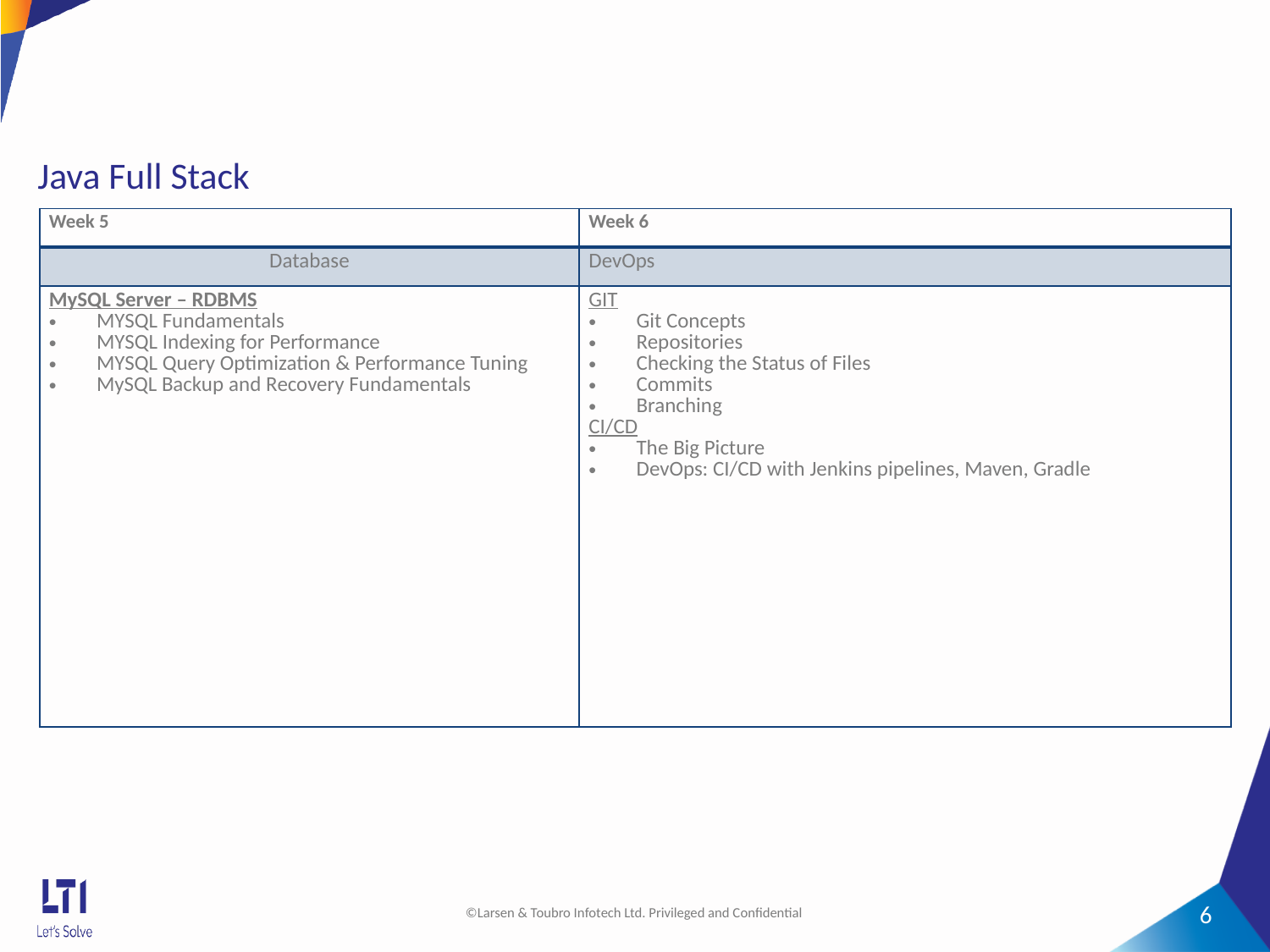

6
# Java Full Stack
| Week 5 | Week 6 |
| --- | --- |
| Database | DevOps |
| MySQL Server – RDBMS MYSQL Fundamentals MYSQL Indexing for Performance MYSQL Query Optimization & Performance Tuning MySQL Backup and Recovery Fundamentals | GIT Git Concepts Repositories Checking the Status of Files Commits Branching CI/CD The Big Picture DevOps: CI/CD with Jenkins pipelines, Maven, Gradle |